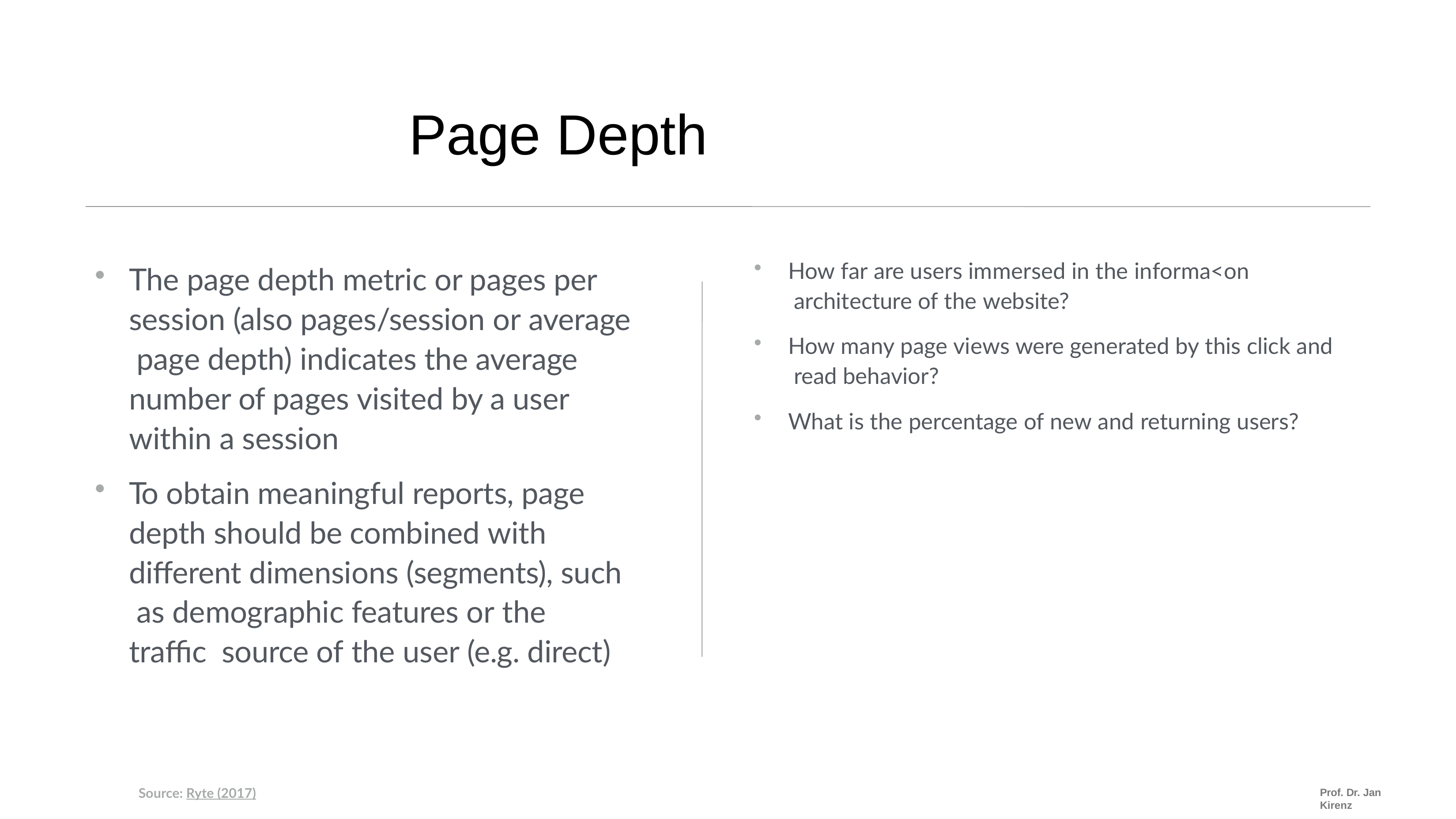

# Page Depth

How far are users immersed in the informa<on  architecture of the website?
How many page views were generated by this click and  read behavior?
What is the percentage of new and returning users?
The page depth metric or pages per  session (also pages/session or average  page depth) indicates the average  number of pages visited by a user  within a session
To obtain meaningful reports, page  depth should be combined with  diﬀerent dimensions (segments), such  as demographic features or the traﬃc  source of the user (e.g. direct)

Source: Ryte (2017)
Prof. Dr. Jan Kirenz